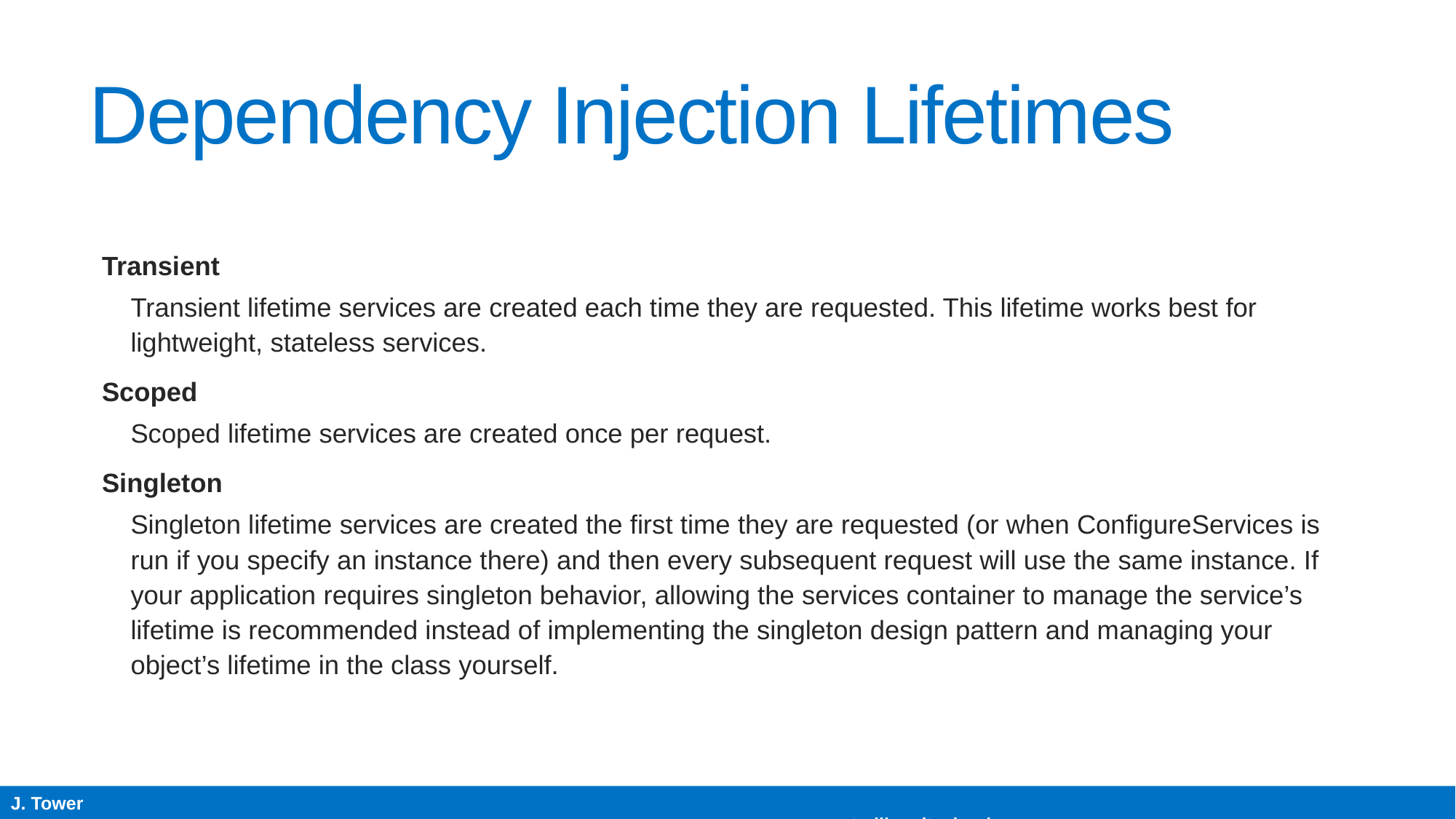

# Dependency Injection Lifetimes
Transient
Transient lifetime services are created each time they are requested. This lifetime works best for lightweight, stateless services.
Scoped
Scoped lifetime services are created once per request.
Singleton
Singleton lifetime services are created the first time they are requested (or when ConfigureServices is run if you specify an instance there) and then every subsequent request will use the same instance. If your application requires singleton behavior, allowing the services container to manage the service’s lifetime is recommended instead of implementing the singleton design pattern and managing your object’s lifetime in the class yourself.